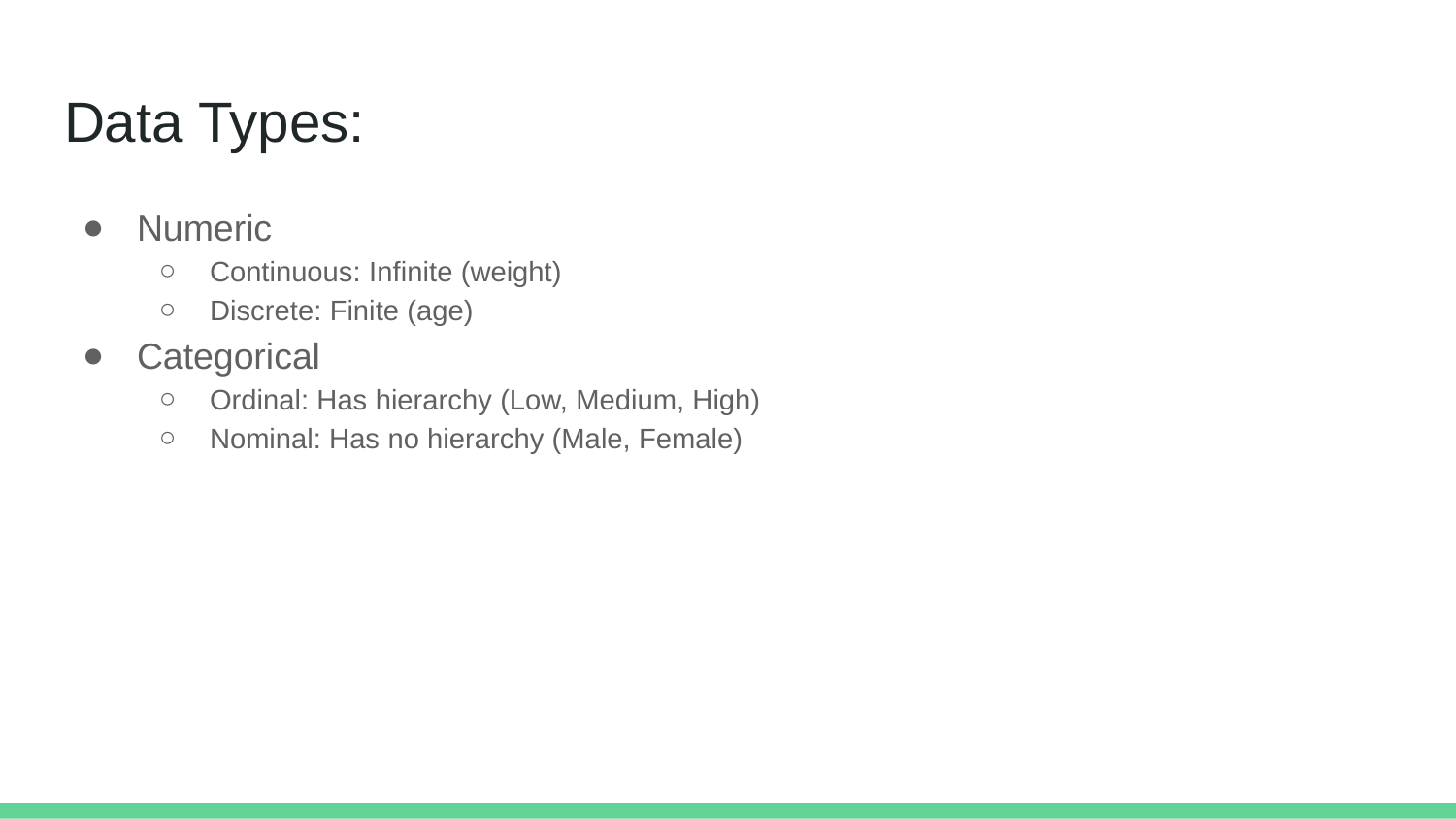

# Data Types:
Numeric
Continuous: Infinite (weight)
Discrete: Finite (age)
Categorical
Ordinal: Has hierarchy (Low, Medium, High)
Nominal: Has no hierarchy (Male, Female)